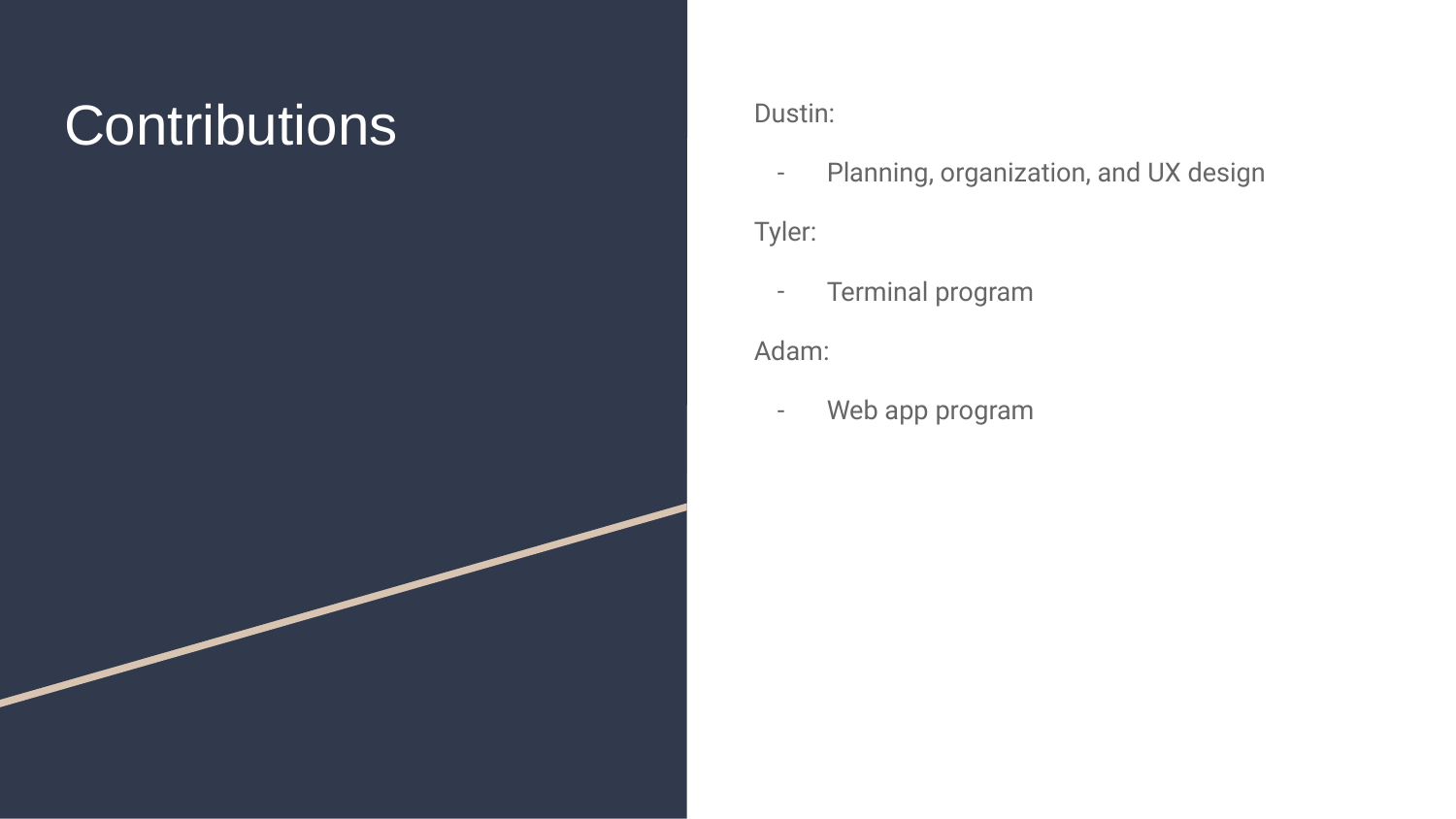

# Contributions
Dustin:
Planning, organization, and UX design
Tyler:
Terminal program
Adam:
Web app program